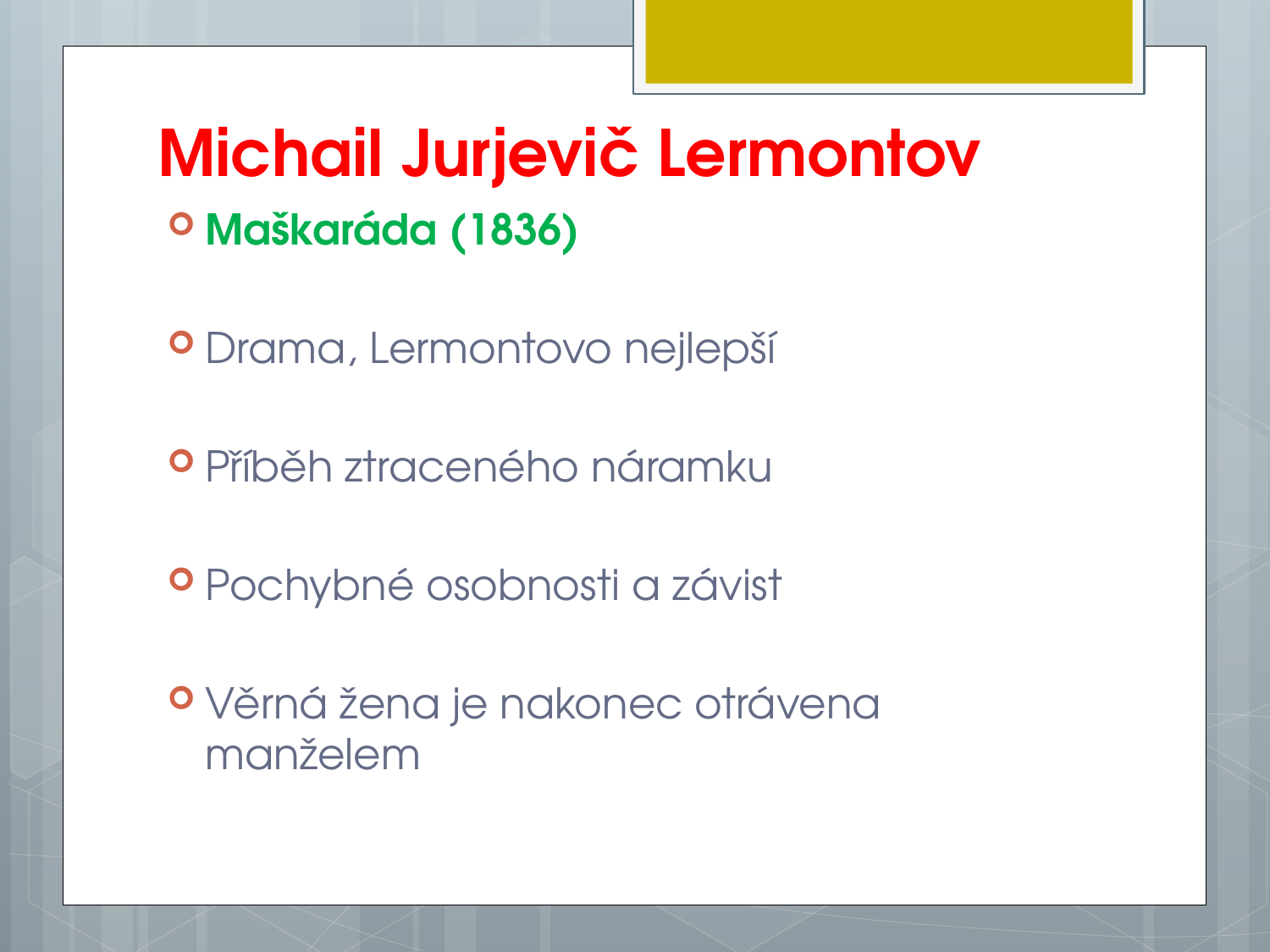

# Michail Jurjevič Lermontov
Maškaráda (1836)

Drama, Lermontovo nejlepší

Příběh ztraceného náramku

Pochybné osobnosti a závist

Věrná žena je nakonec otrávena manželem